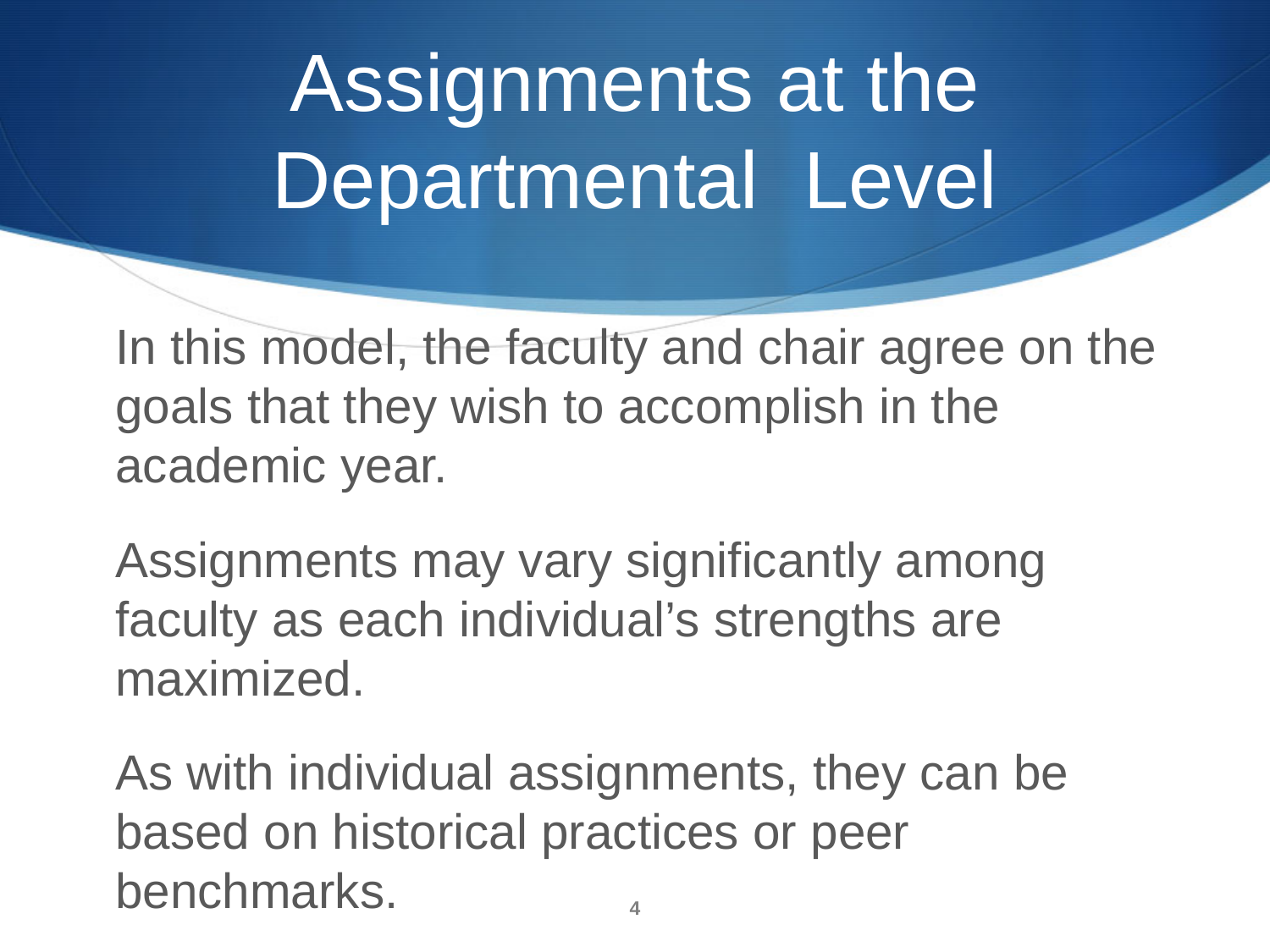

# Assignments at the Departmental  Level
In this model, the faculty and chair agree on the goals that they wish to accomplish in the academic year.
Assignments may vary significantly among faculty as each individual’s strengths are maximized.
As with individual assignments, they can be based on historical practices or peer benchmarks.
4